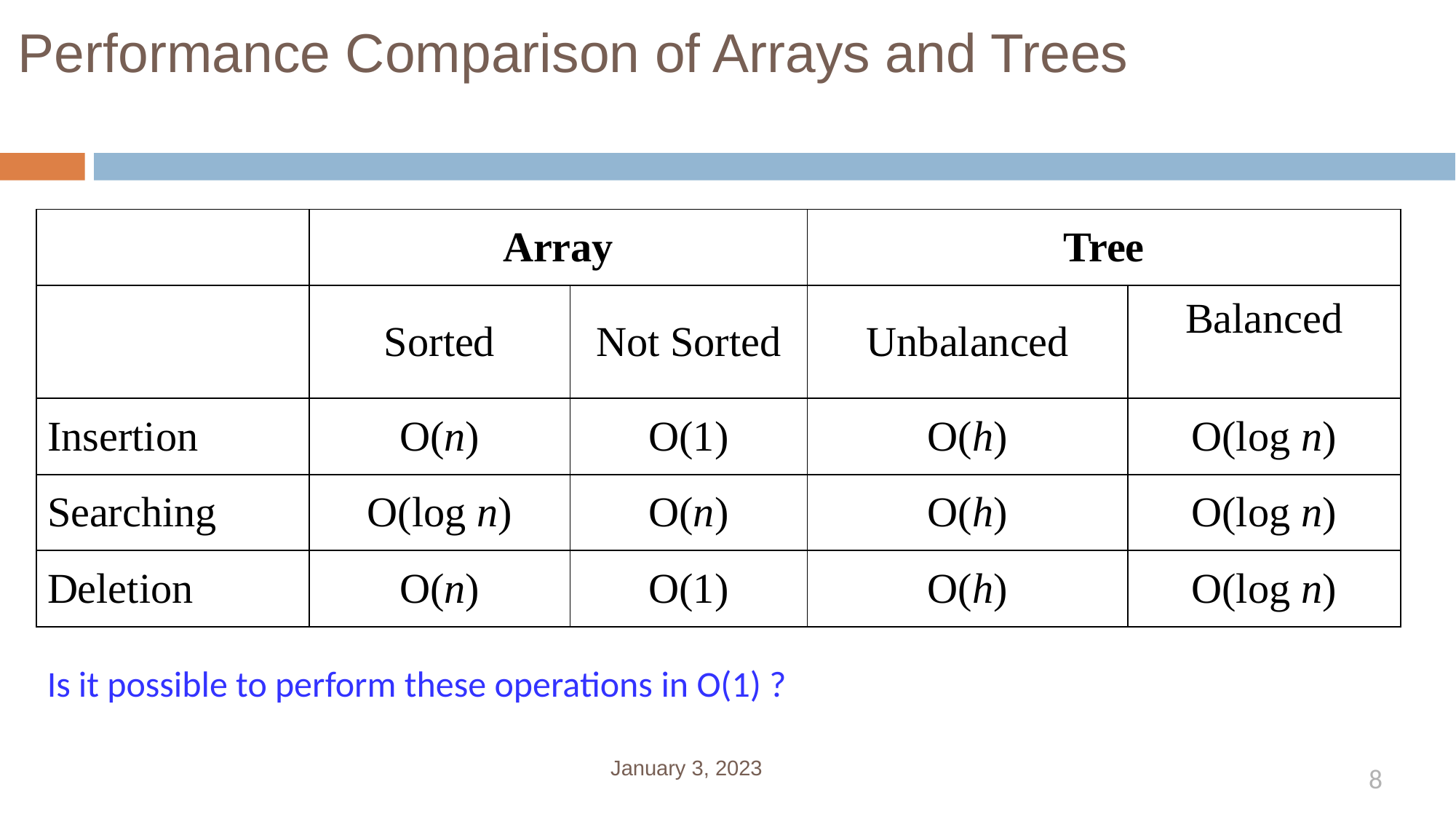

# Performance Comparison of Arrays and Trees
|  | Array |  | Tree |  |
| --- | --- | --- | --- | --- |
|  | Sorted | Not Sorted | Unbalanced | Balanced |
| Insertion | O(n) | O(1) | O(h) | O(log n) |
| Searching | O(log n) | O(n) | O(h) | O(log n) |
| Deletion | O(n) | O(1) | O(h) | O(log n) |
Is it possible to perform these operations in O(1) ?
January 3, 2023
8